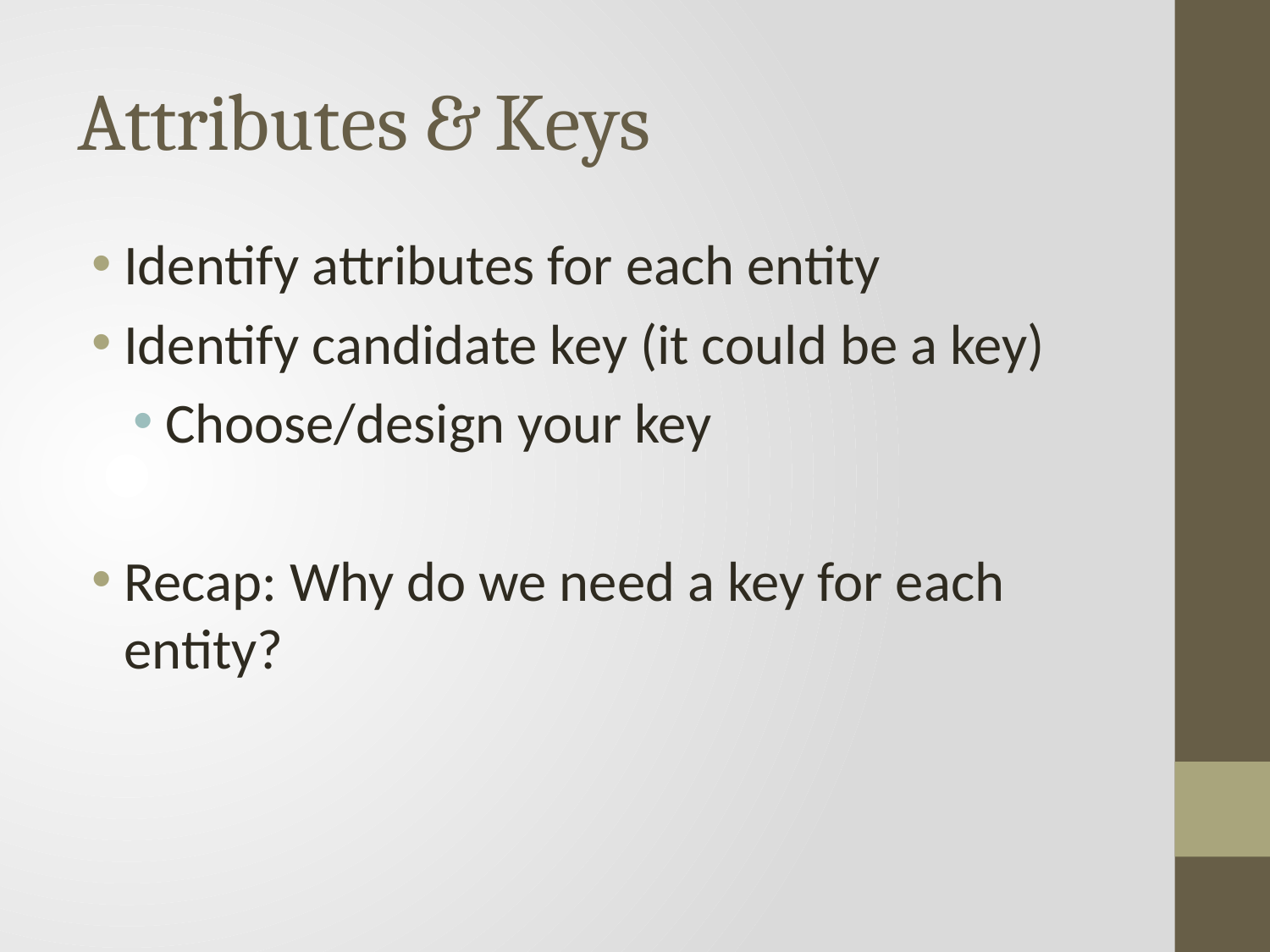

# Attributes & Keys

Identify attributes for each entity
Identify candidate key (it could be a key)
Choose/design your key

Recap: Why do we need a key for each entity?